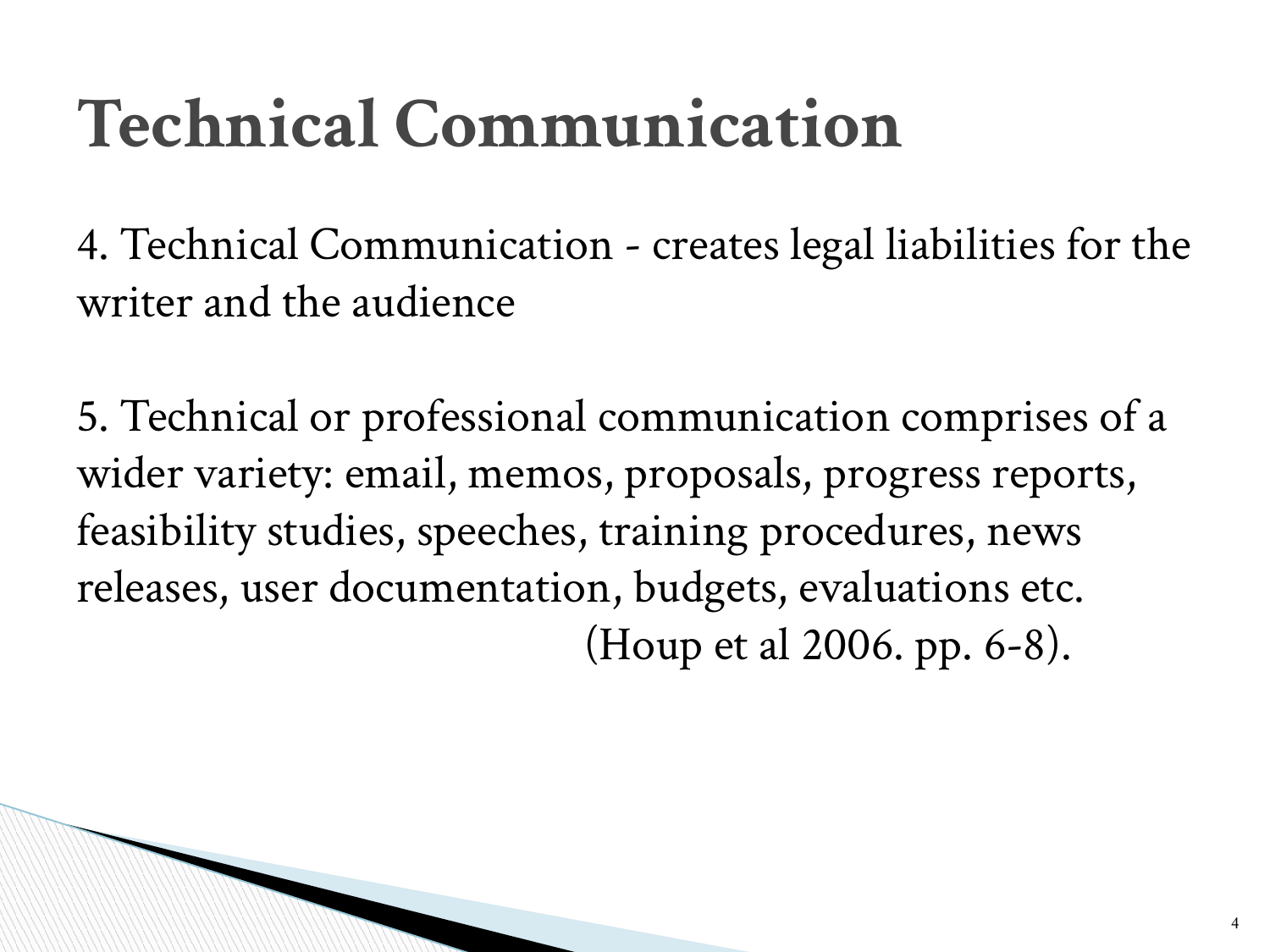

# Technical Communication
4. Technical Communication - creates legal liabilities for the writer and the audience

5. Technical or professional communication comprises of a wider variety: email, memos, proposals, progress reports, feasibility studies, speeches, training procedures, news releases, user documentation, budgets, evaluations etc.  				(Houp et al 2006. pp. 6-8).

4